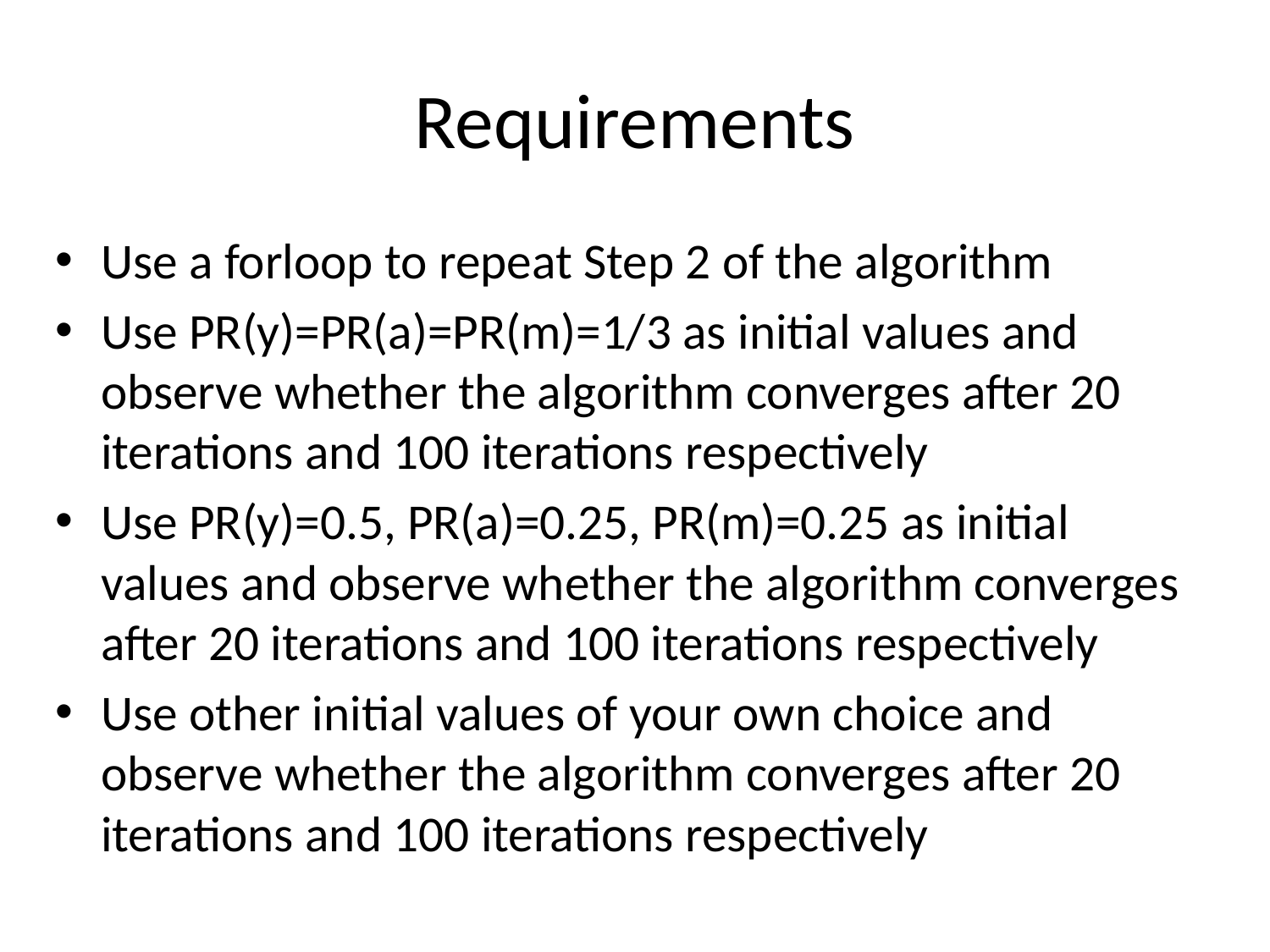

# Requirements
Use a forloop to repeat Step 2 of the algorithm
Use PR(y)=PR(a)=PR(m)=1/3 as initial values and observe whether the algorithm converges after 20 iterations and 100 iterations respectively
Use PR(y)=0.5, PR(a)=0.25, PR(m)=0.25 as initial values and observe whether the algorithm converges after 20 iterations and 100 iterations respectively
Use other initial values of your own choice and observe whether the algorithm converges after 20 iterations and 100 iterations respectively